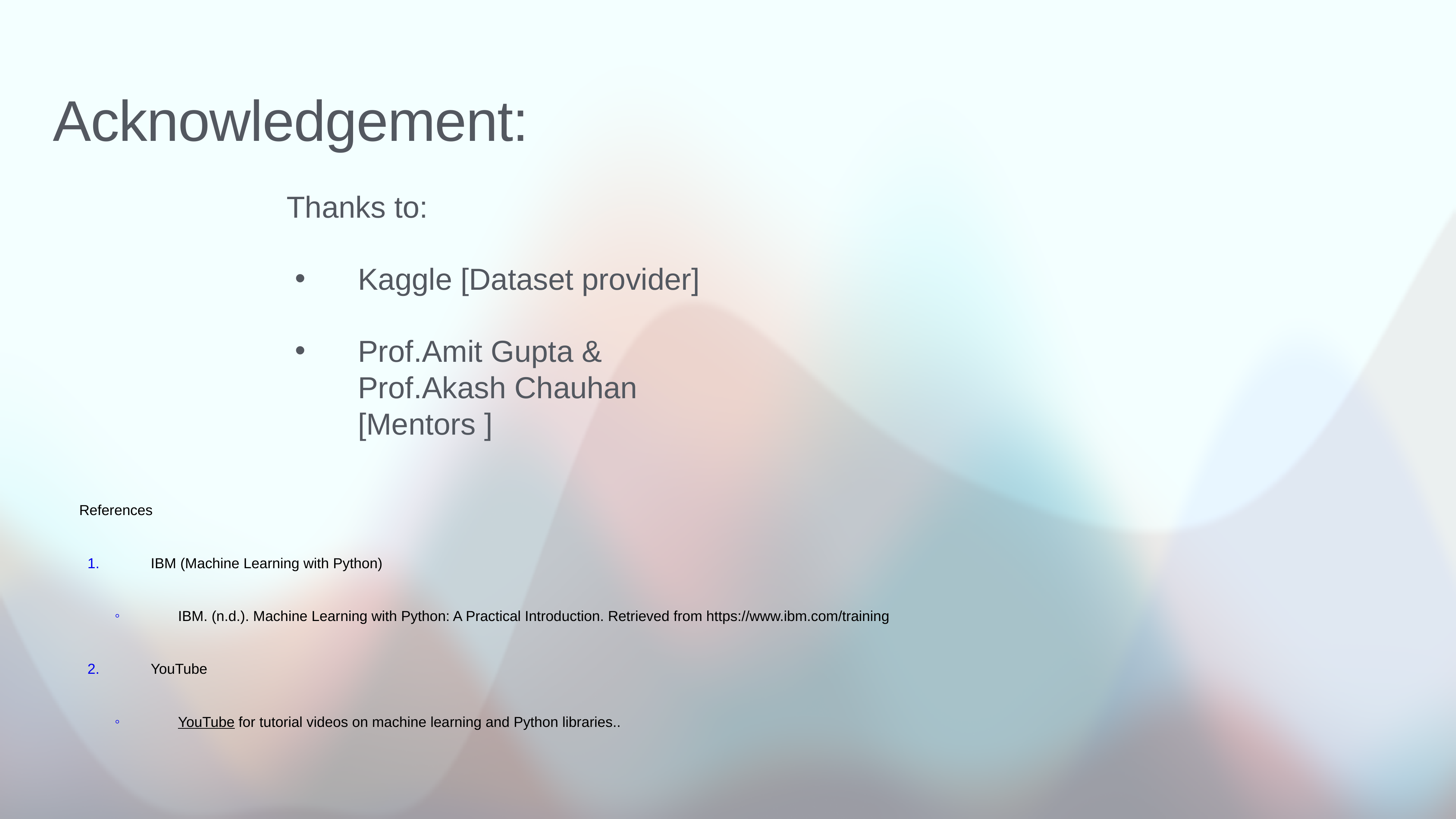

10
Acknowledgement:
Thanks to:
Kaggle [Dataset provider]
Prof.Amit Gupta &                   Prof.Akash Chauhan                  [Mentors ]
References
IBM (Machine Learning with Python)
IBM. (n.d.). Machine Learning with Python: A Practical Introduction. Retrieved from https://www.ibm.com/training
YouTube
YouTube for tutorial videos on machine learning and Python libraries..